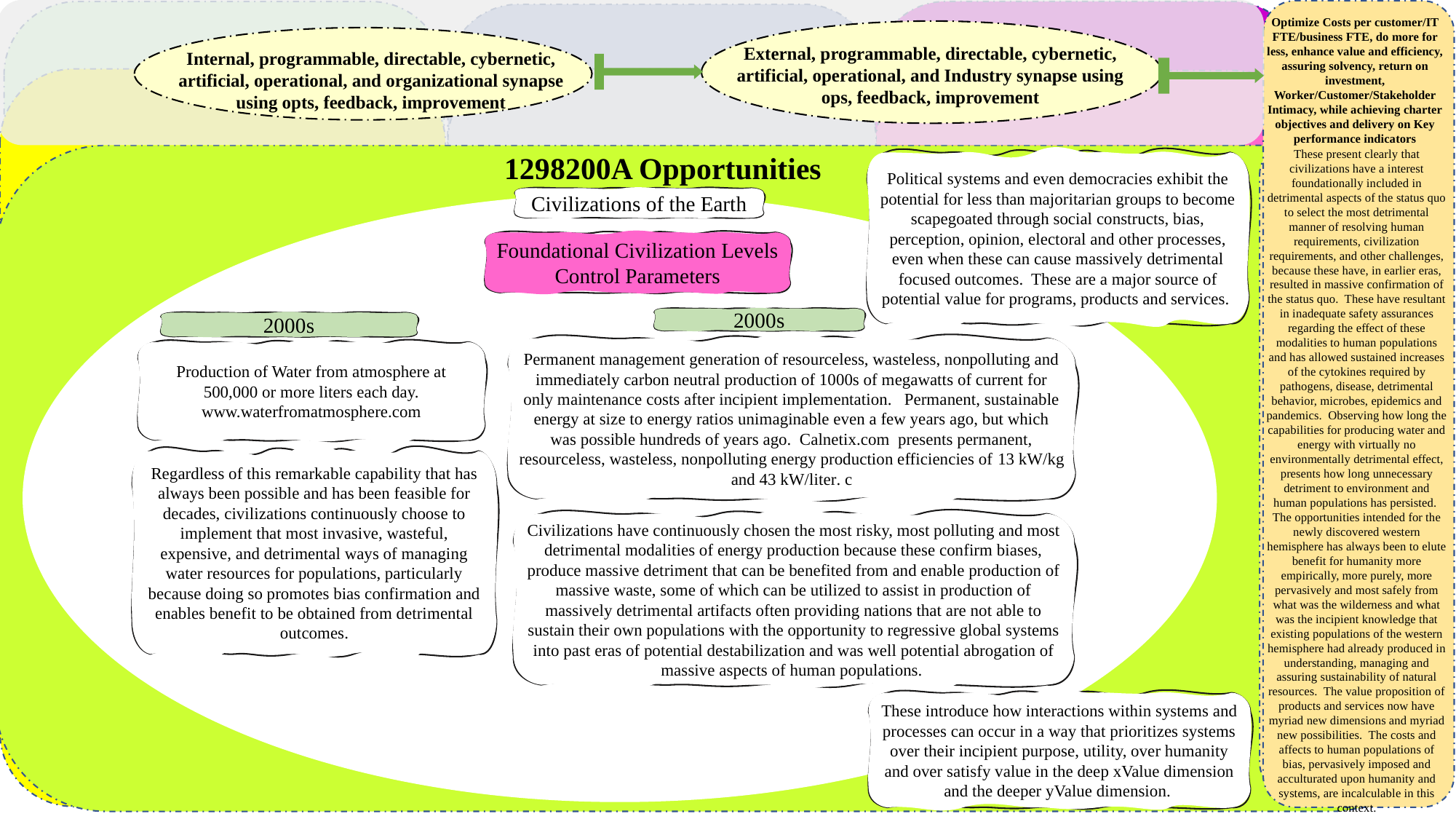

z
z
z
Optimize Costs per customer/IT FTE/business FTE, do more for less, enhance value and efficiency, assuring solvency, return on investment, Worker/Customer/Stakeholder Intimacy, while achieving charter objectives and delivery on Key performance indicators

External, programmable, directable, cybernetic, artificial, operational, and Industry synapse using ops, feedback, improvement
Internal, programmable, directable, cybernetic, artificial, operational, and organizational synapse using opts, feedback, improvement

z
z
z
These present clearly that civilizations have a interest foundationally included in detrimental aspects of the status quo to select the most detrimental manner of resolving human requirements, civilization requirements, and other challenges, because these have, in earlier eras, resulted in massive confirmation of the status quo.  These have resultant in inadequate safety assurances regarding the effect of these modalities to human populations and has allowed sustained increases of the cytokines required by pathogens, disease, detrimental behavior, microbes, epidemics and pandemics.  Observing how long the capabilities for producing water and energy with virtually no environmentally detrimental effect, presents how long unnecessary detriment to environment and human populations has persisted.  The opportunities intended for the newly discovered western hemisphere has always been to elute benefit for humanity more empirically, more purely, more pervasively and most safely from what was the wilderness and what was the incipient knowledge that existing populations of the western hemisphere had already produced in understanding, managing and assuring sustainability of natural resources.  The value proposition of products and services now have myriad new dimensions and myriad new possibilities.  The costs and affects to human populations of bias, pervasively imposed and acculturated upon humanity and systems, are incalculable in this context.

1298200A Opportunities

Political systems and even democracies exhibit the potential for less than majoritarian groups to become scapegoated through social constructs, bias, perception, opinion, electoral and other processes, even when these can cause massively detrimental focused outcomes.  These are a major source of potential value for programs, products and services.
Civilizations of the Earth

Foundational Civilization Levels Control Parameters
2000s
2000s
Permanent management generation of resourceless, wasteless, nonpolluting and immediately carbon neutral production of 1000s of megawatts of current for only maintenance costs after incipient implementation.   Permanent, sustainable energy at size to energy ratios unimaginable even a few years ago, but which was possible hundreds of years ago.  Calnetix.com  presents permanent, resourceless, wasteless, nonpolluting energy production efficiencies of 13 kW/kg and 43 kW/liter. c
Production of Water from atmosphere at 500,000 or more liters each day. www.waterfromatmosphere.com
Regardless of this remarkable capability that has always been possible and has been feasible for decades, civilizations continuously choose to implement that most invasive, wasteful, expensive, and detrimental ways of managing water resources for populations, particularly because doing so promotes bias confirmation and enables benefit to be obtained from detrimental outcomes.
Civilizations have continuously chosen the most risky, most polluting and most detrimental modalities of energy production because these confirm biases, produce massive detriment that can be benefited from and enable production of massive waste, some of which can be utilized to assist in production of massively detrimental artifacts often providing nations that are not able to sustain their own populations with the opportunity to regressive global systems into past eras of potential destabilization and was well potential abrogation of massive aspects of human populations.
These introduce how interactions within systems and processes can occur in a way that prioritizes systems over their incipient purpose, utility, over humanity and over satisfy value in the deep xValue dimension and the deeper yValue dimension.